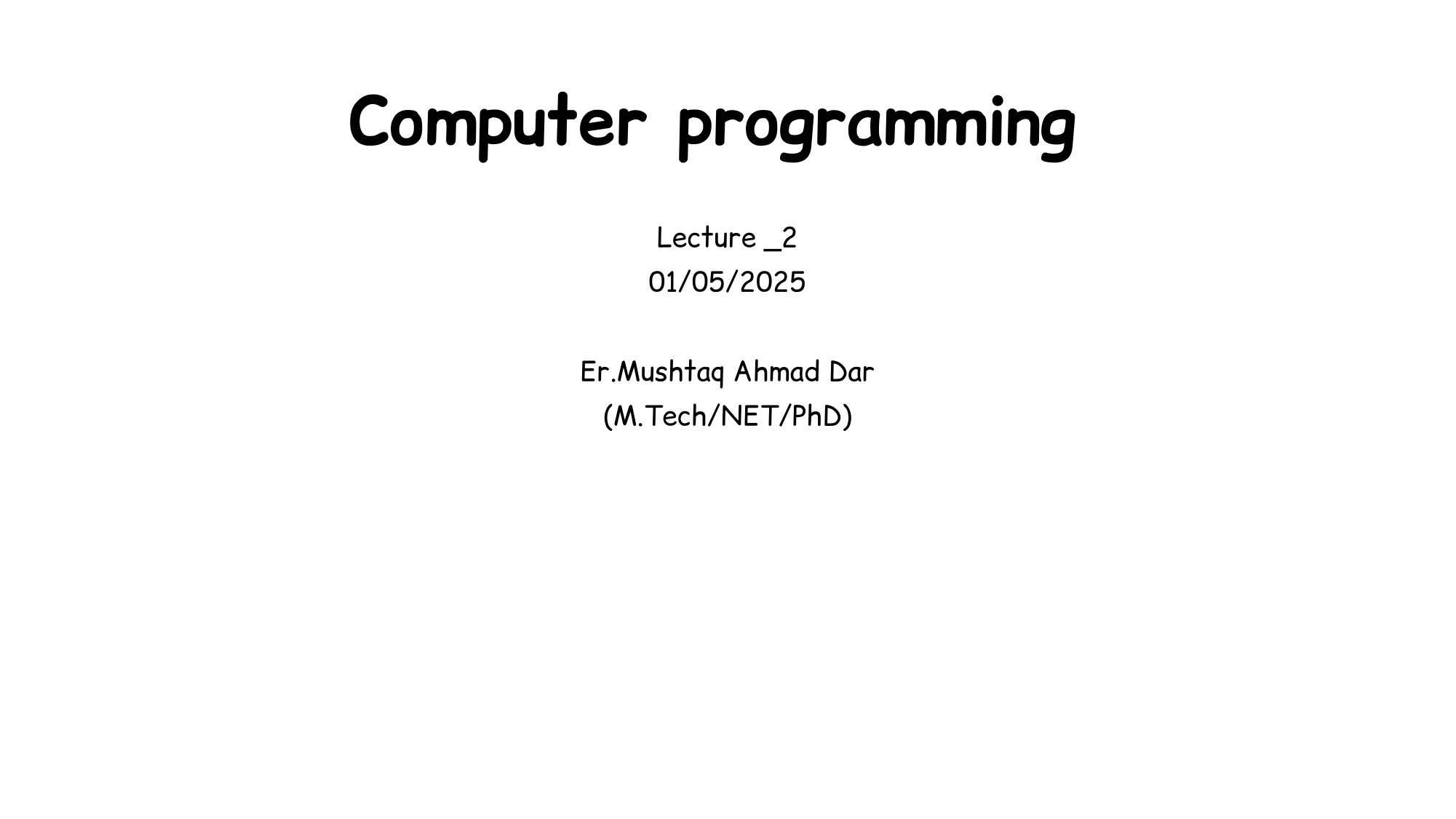

# Computer programming
Lecture _2
01/05/2025

Er.Mushtaq Ahmad Dar
(M.Tech/NET/PhD)